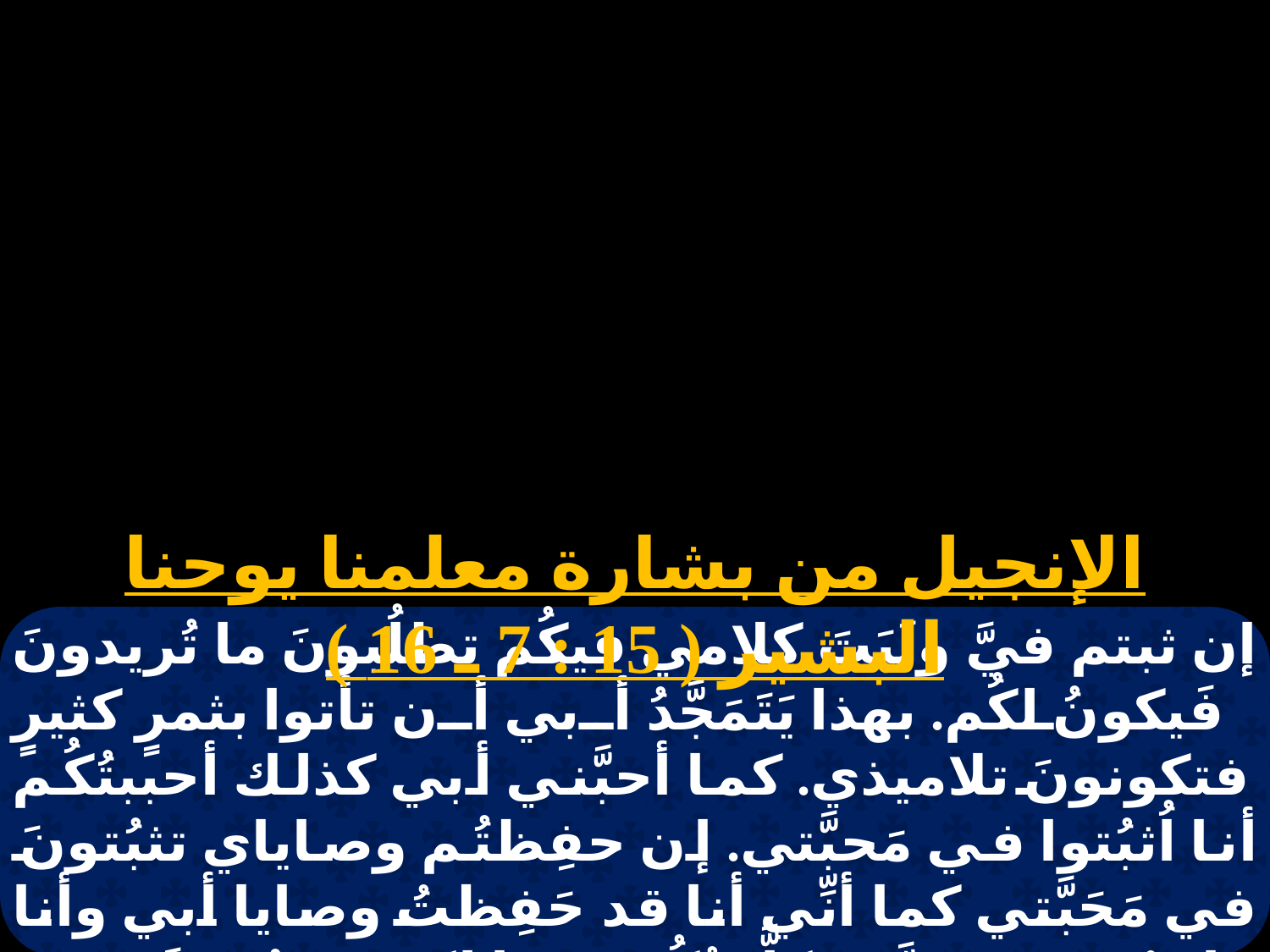

الإنجيل من بشارة معلمنا يوحنا البشير ( 15 : 7 ـ 16 )
إن ثبتم فيَّ وثَبَتَ كلامي فيكُم تطلُبونَ ما تُريدونَ فَيكونُ لكُم. بهذا يَتَمَجَّدُ أبي أن تأتوا بثمرٍ كثيرٍ فتكونونَ تلاميذي. كما أحبَّني أبي كذلك أحببتُكُم أنا اُثبُتوا في مَحبَّتي. إن حفِظتُم وصاياي تثبُتونَ في مَحَبَّتي كما أنِّي أنا قد حَفِظتُ وصايا أبي وأنا ثابتٌ في مَحبَّتهِ. كلَّمتُكُم بهذا لكي يَثبُتَ فَرحي فيكُم ويُكمَل فَرَحُكُم. هذه هي وصيَّتي أن تُحبُّوا بعضُكُم بعضاً كما أحببتُكُم.